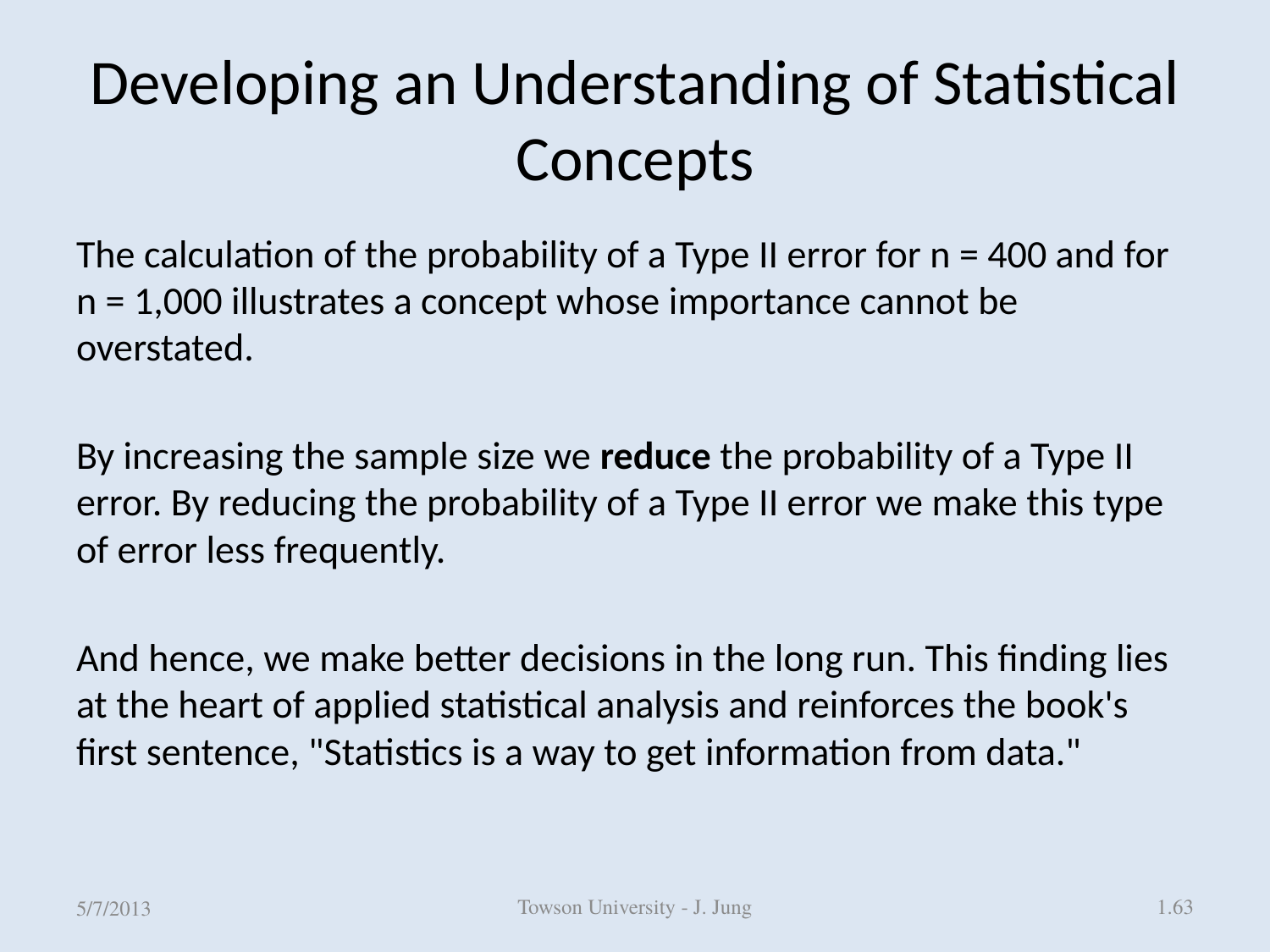

# Developing an Understanding of Statistical Concepts
The calculation of the probability of a Type II error for n = 400 and for n = 1,000 illustrates a concept whose importance cannot be overstated.

By increasing the sample size we reduce the probability of a Type II error. By reducing the probability of a Type II error we make this type of error less frequently.

And hence, we make better decisions in the long run. This finding lies at the heart of applied statistical analysis and reinforces the book's first sentence, "Statistics is a way to get information from data."

5/7/2013
Towson University - J. Jung
1.63